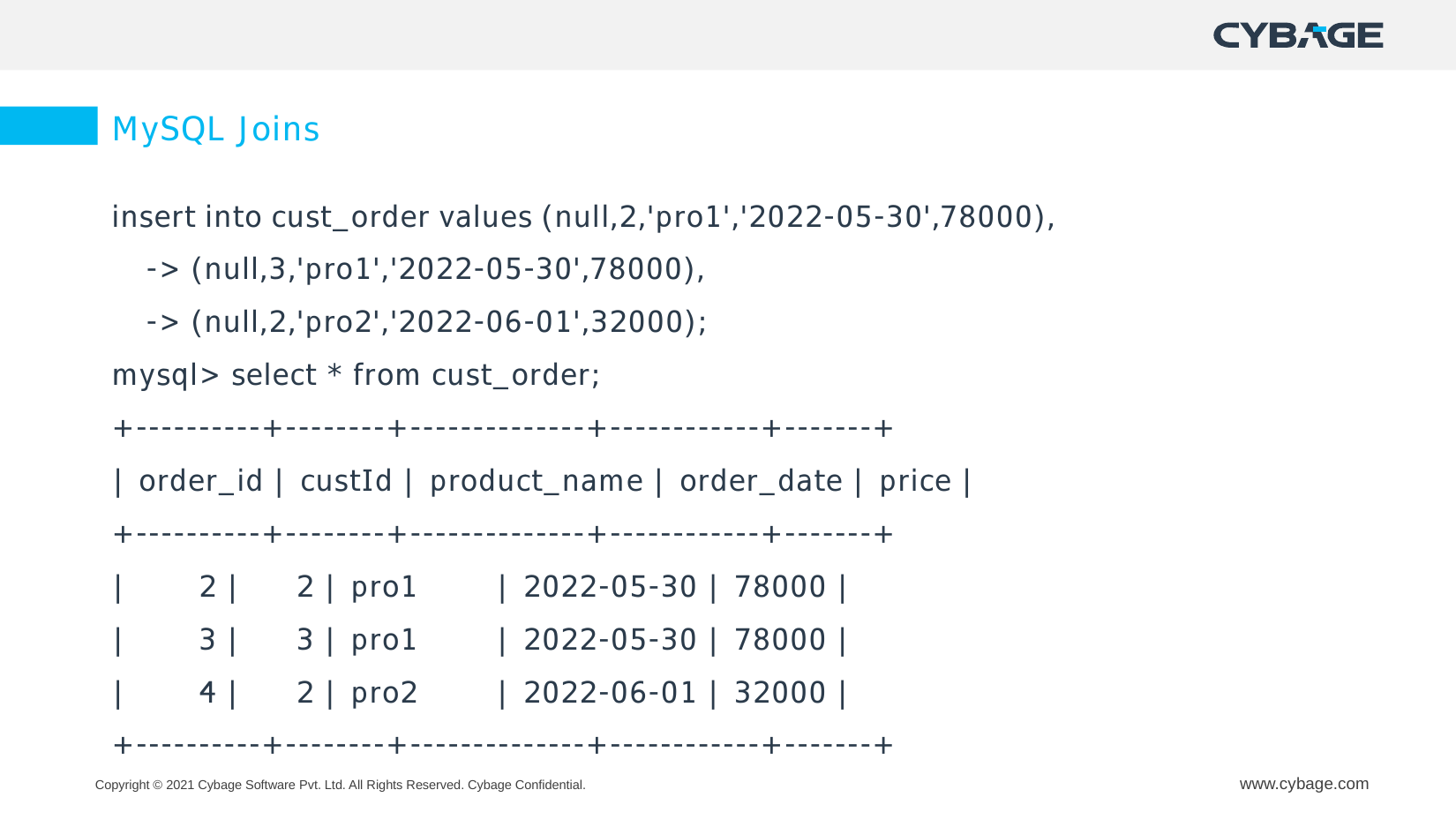

MySQL Joins

insert into cust_order values (null,2,'pro1','2022-05-30',78000),
    -> (null,3,'pro1','2022-05-30',78000),
    -> (null,2,'pro2','2022-06-01',32000);
mysql> select * from cust_order;
+----------+--------+--------------+------------+-------+
| order_id | custId | product_name | order_date | price |
+----------+--------+--------------+------------+-------+
|        2 |      2 | pro1         | 2022-05-30 | 78000 |
|        3 |      3 | pro1         | 2022-05-30 | 78000 |
|        4 |      2 | pro2         | 2022-06-01 | 32000 |
+----------+--------+--------------+------------+-------+